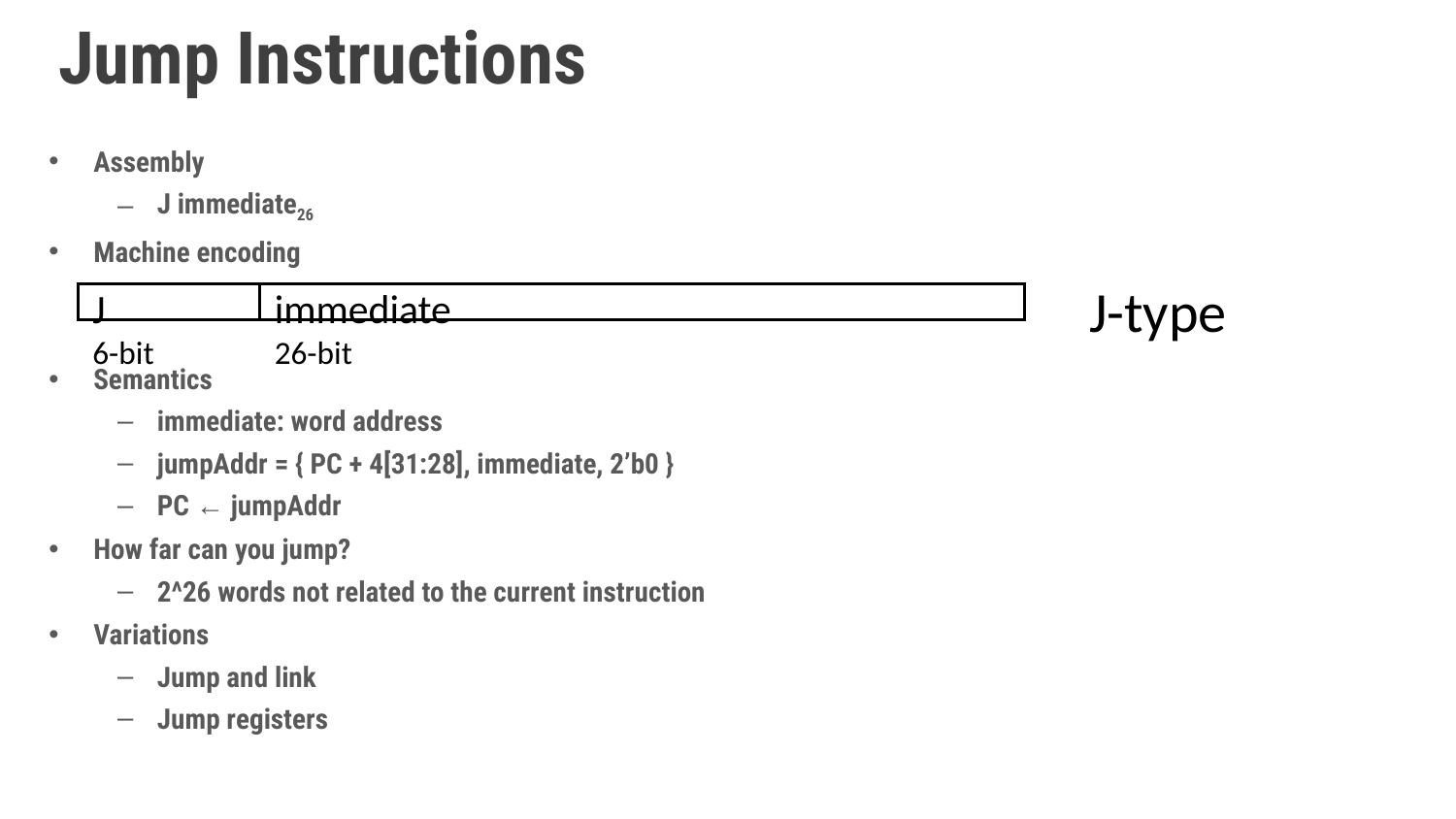

# Jump Instructions
Assembly
J immediate26
Machine encoding

Semantics
immediate: word address
jumpAddr = { PC + 4[31:28], immediate, 2’b0 }
PC ← jumpAddr
How far can you jump?
2^26 words not related to the current instruction
Variations
Jump and link
Jump registers
J-type
J
6-bit
immediate
26-bit